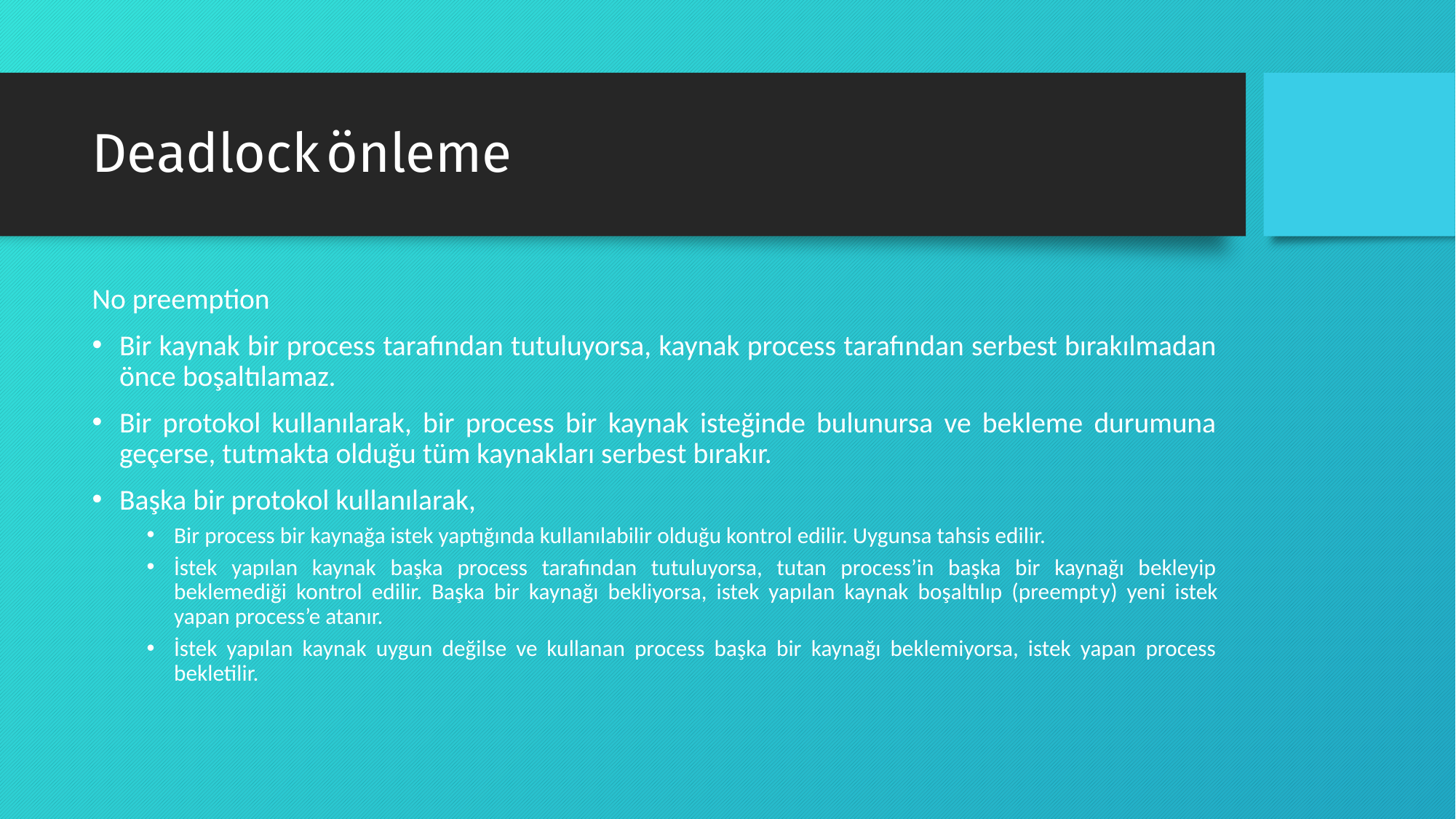

# Deadlock önleme
No preemption
Bir kaynak bir process tarafından tutuluyorsa, kaynak process tarafından serbest bırakılmadan önce boşaltılamaz.
Bir protokol kullanılarak, bir process bir kaynak isteğinde bulunursa ve bekleme durumuna geçerse, tutmakta olduğu tüm kaynakları serbest bırakır.
Başka bir protokol kullanılarak,
Bir process bir kaynağa istek yaptığında kullanılabilir olduğu kontrol edilir. Uygunsa tahsis edilir.
İstek yapılan kaynak başka process tarafından tutuluyorsa, tutan process’in başka bir kaynağı bekleyip beklemediği kontrol edilir. Başka bir kaynağı bekliyorsa, istek yapılan kaynak boşaltılıp (preempty) yeni istek yapan process’e atanır.
İstek yapılan kaynak uygun değilse ve kullanan process başka bir kaynağı beklemiyorsa, istek yapan process bekletilir.